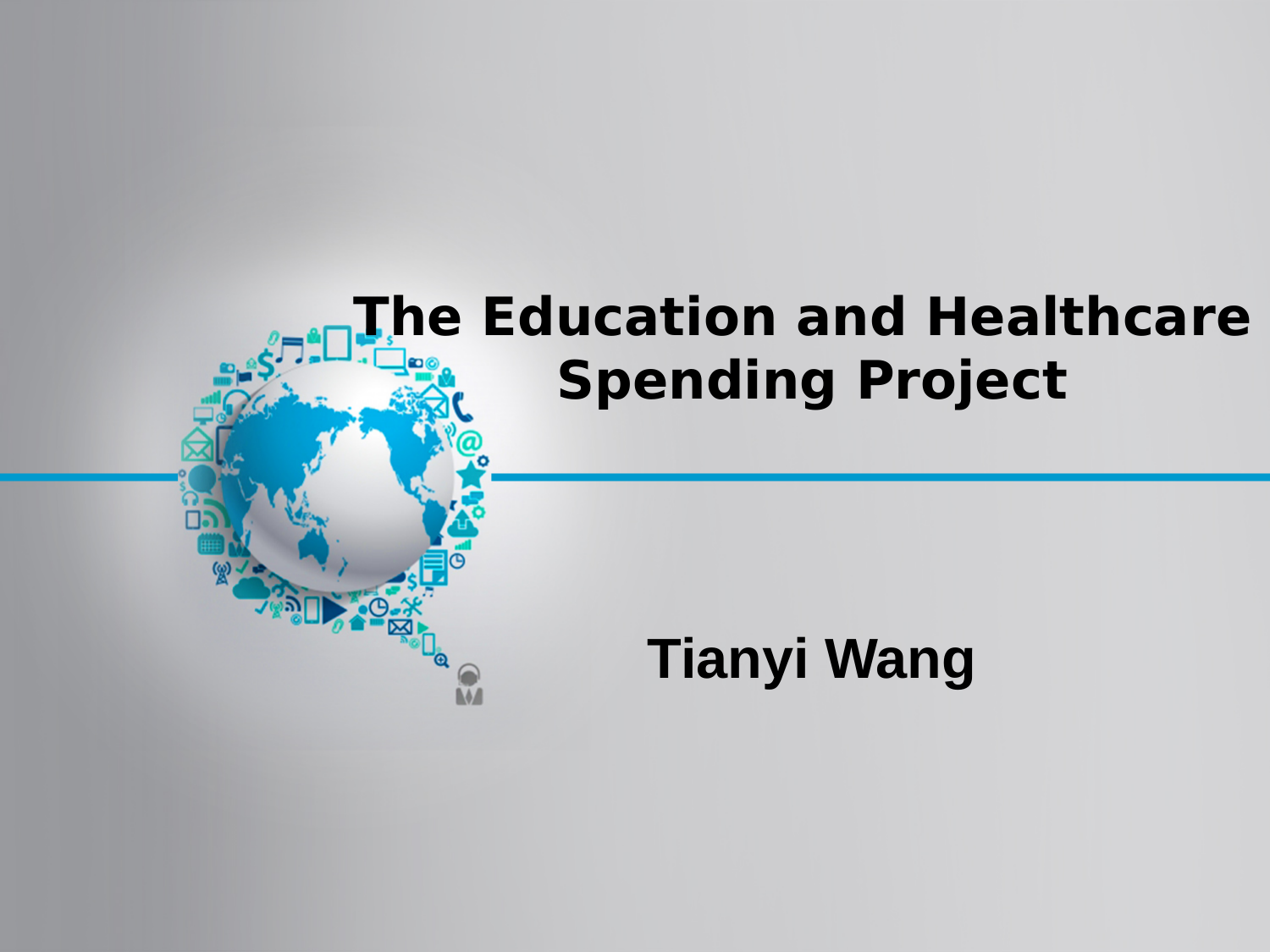

The Education and Healthcare
Spending Project
Tianyi Wang